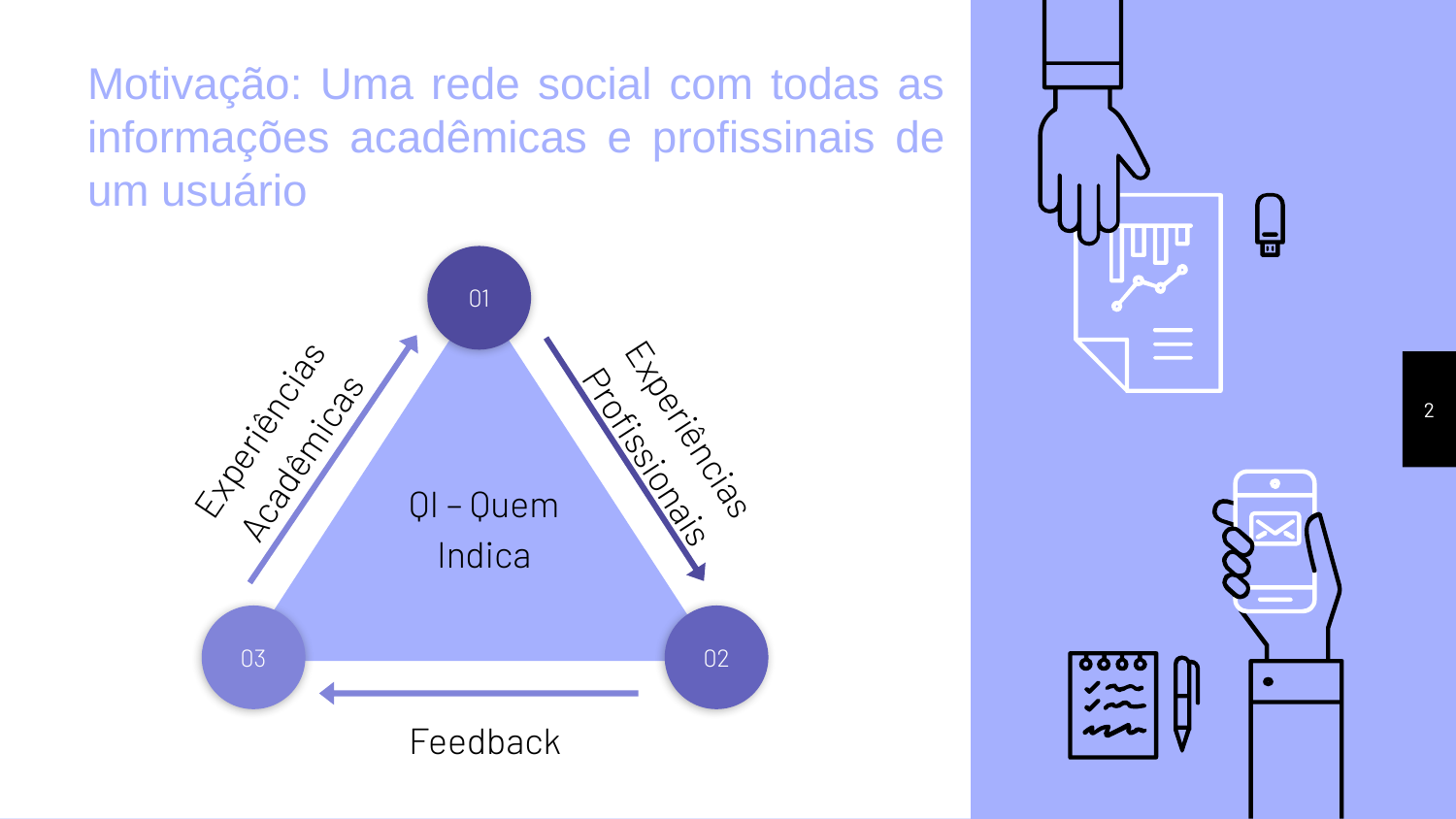

# Motivação: Uma rede social com todas as informações acadêmicas e profissinais de um usuário
01
Experiências Profissionais

Experiências Acadêmicas

03

2
QI – Quem Indica
02

Feedback